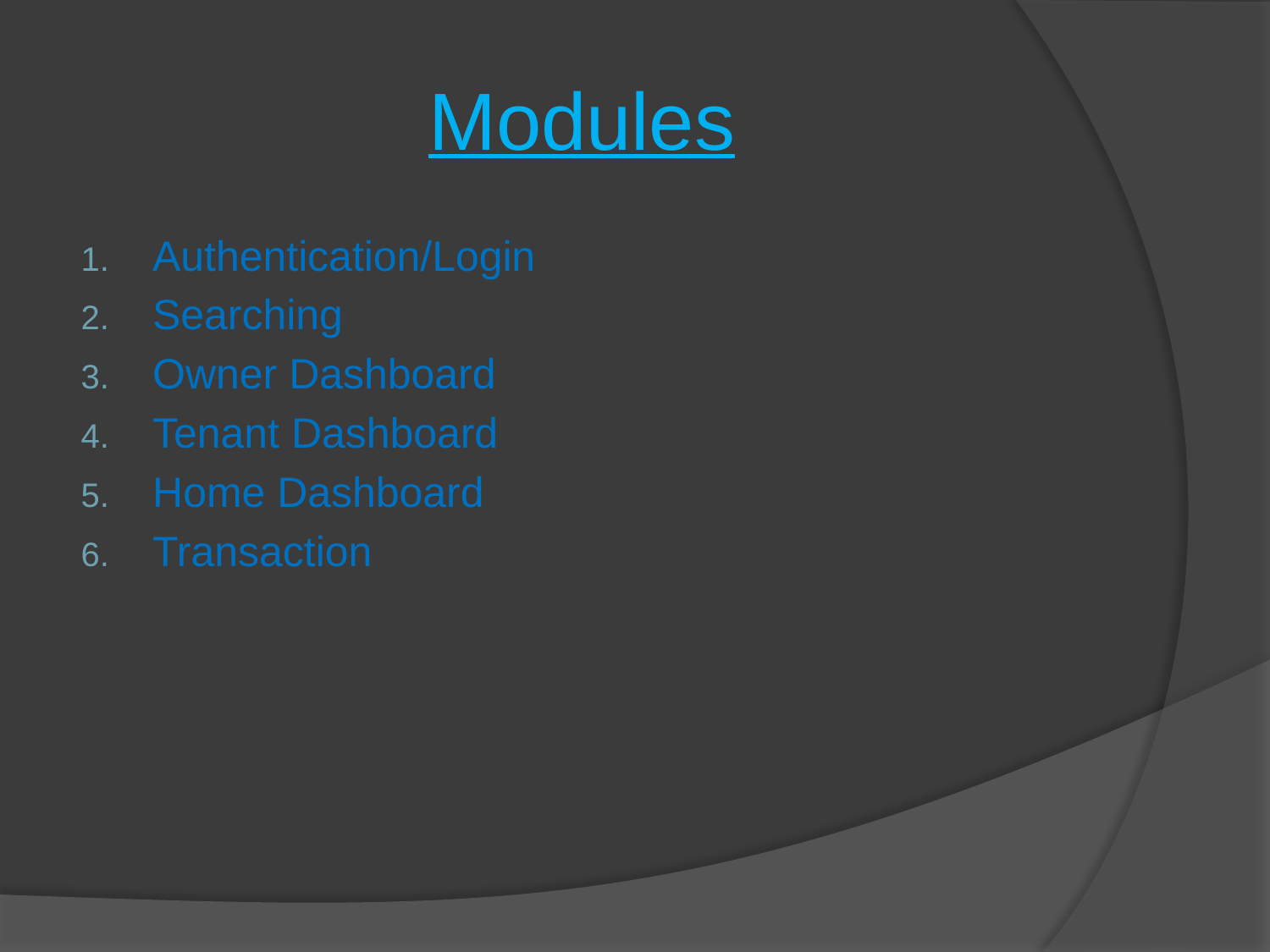

# Modules
Authentication/Login
Searching
Owner Dashboard
Tenant Dashboard
Home Dashboard
Transaction